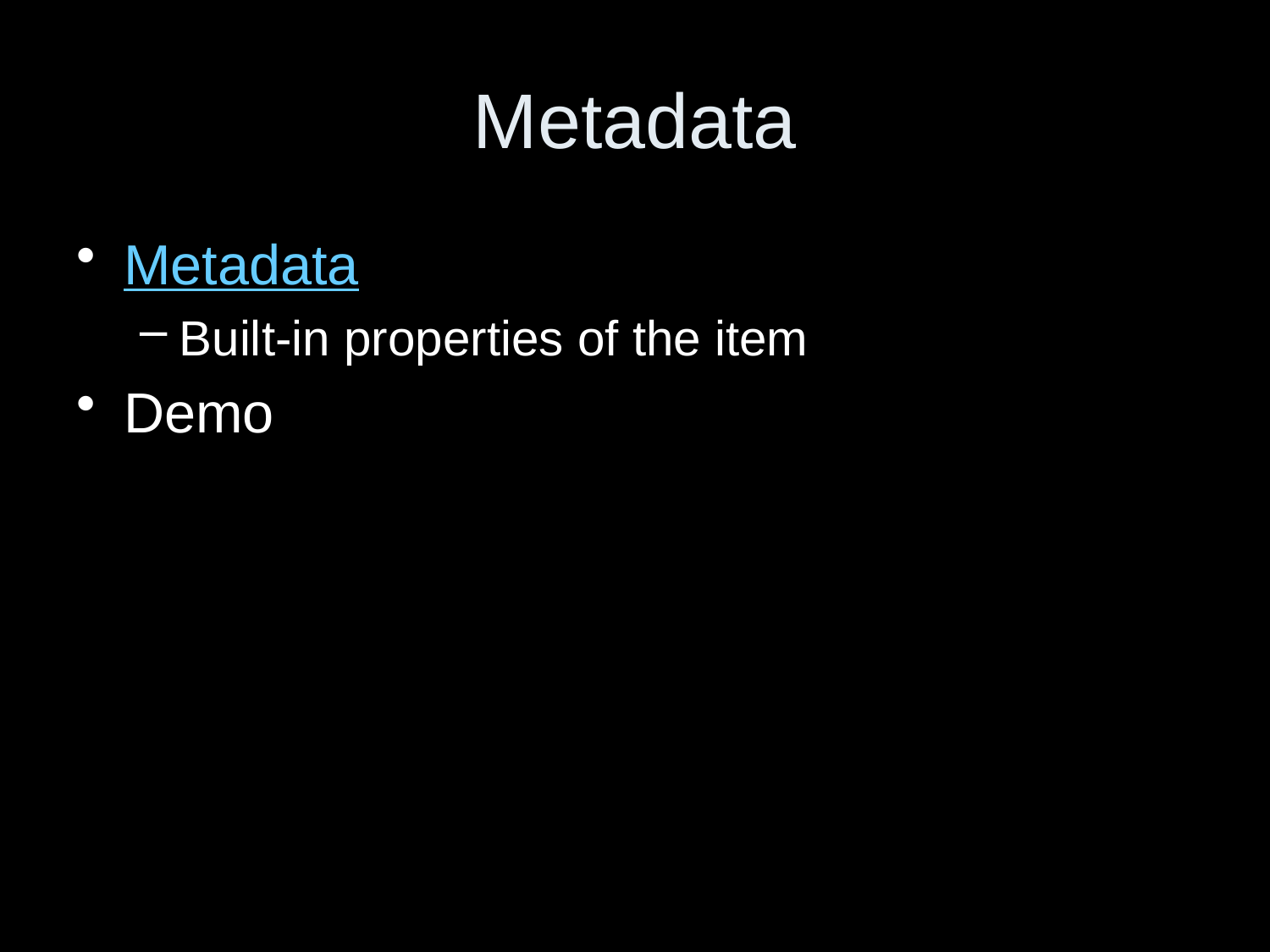

# Metadata
Metadata
Built-in properties of the item
Demo